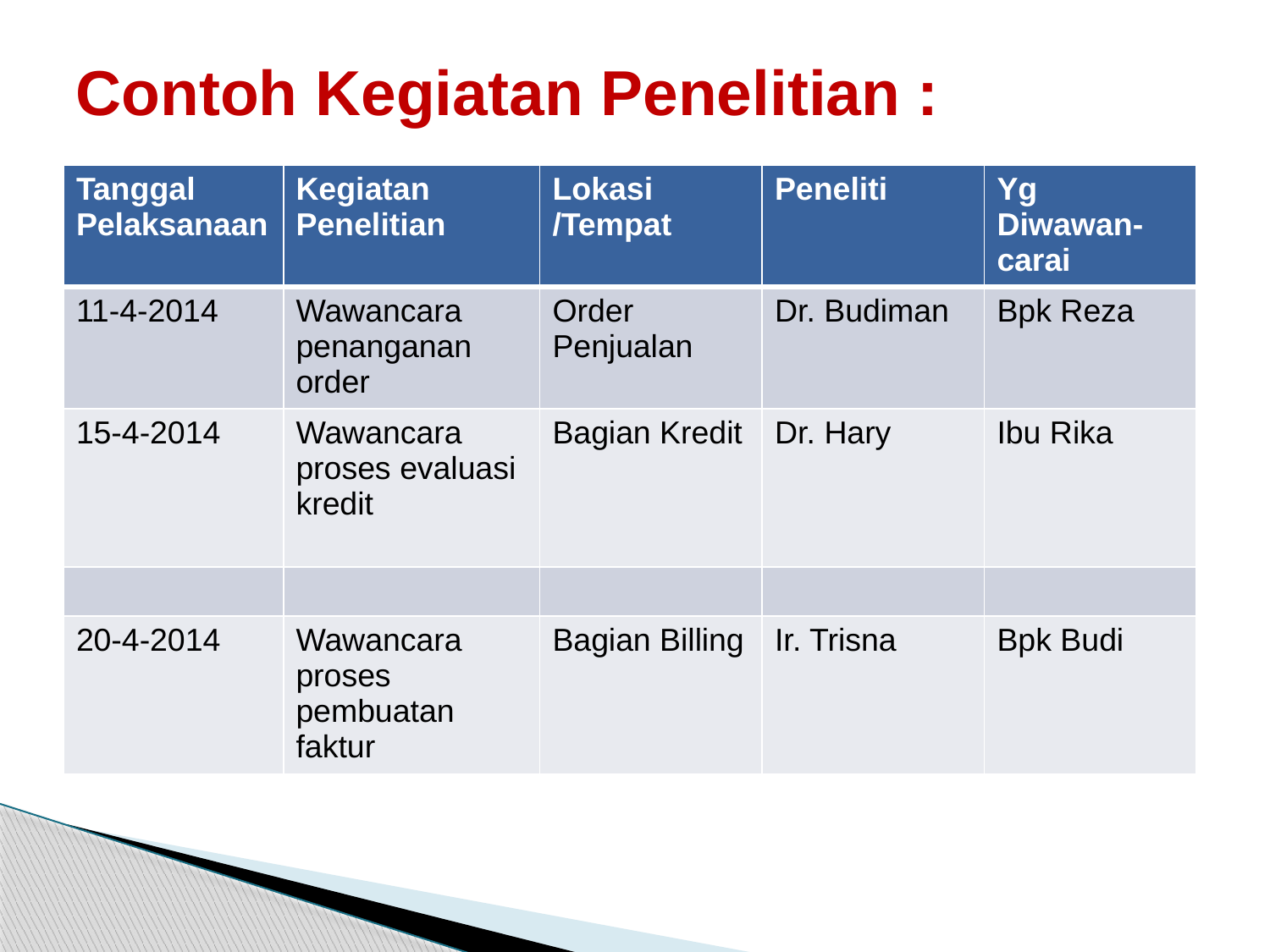

# Contoh Kegiatan Penelitian :
| Tanggal Pelaksanaan | Kegiatan Penelitian | Lokasi /Tempat | Peneliti | Yg Diwawan-carai |
| --- | --- | --- | --- | --- |
| 11-4-2014 | Wawancara penanganan order | Order Penjualan | Dr. Budiman | Bpk Reza |
| 15-4-2014 | Wawancara proses evaluasi kredit | Bagian Kredit | Dr. Hary | Ibu Rika |
|  |  |  |  |  |
| 20-4-2014 | Wawancara proses pembuatan faktur | Bagian Billing | Ir. Trisna | Bpk Budi |